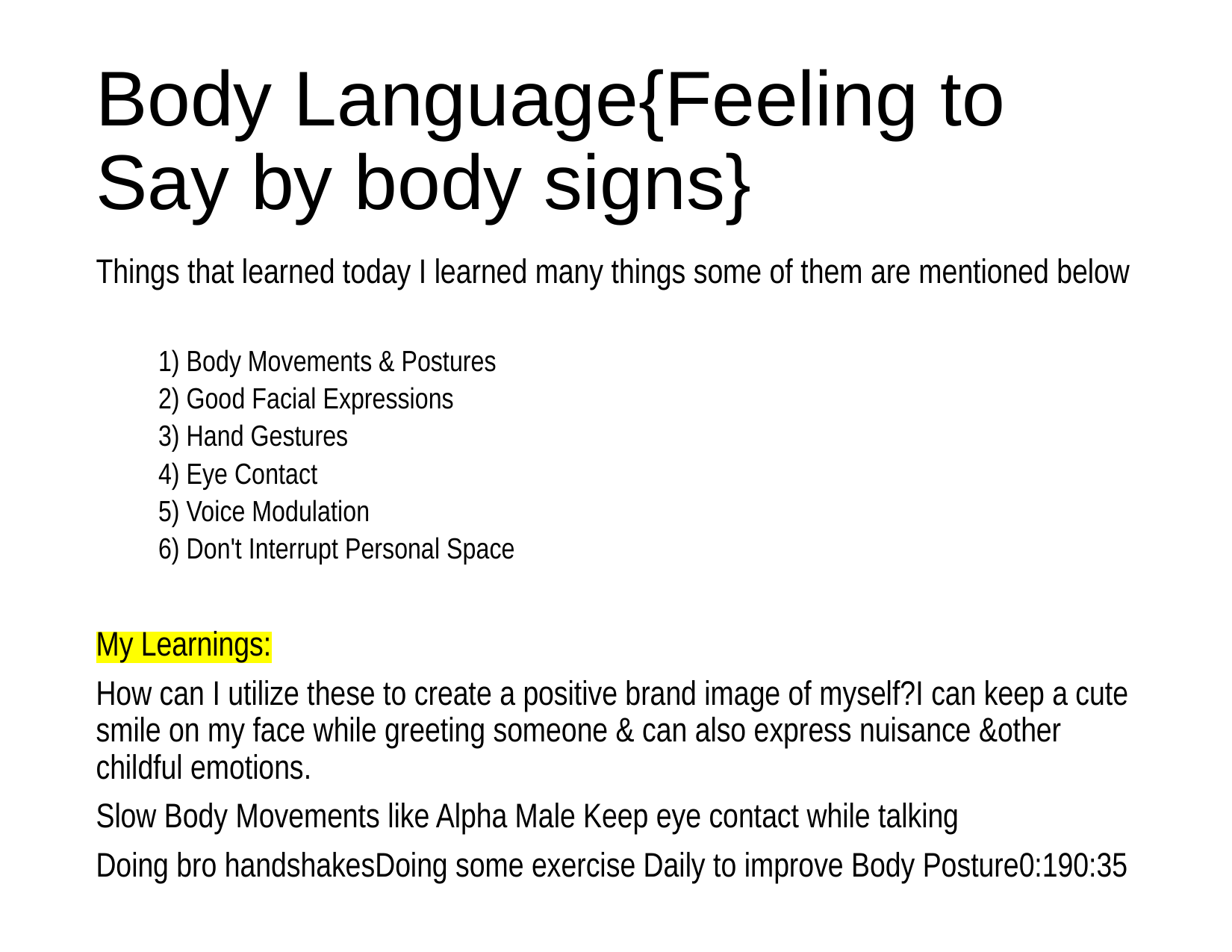

# Body Language{Feeling to Say by body signs}
Things that learned today I learned many things some of them are mentioned below

1) Body Movements & Postures
2) Good Facial Expressions
3) Hand Gestures
4) Eye Contact
5) Voice Modulation
6) Don't Interrupt Personal Space

My Learnings:
How can I utilize these to create a positive brand image of myself?I can keep a cute smile on my face while greeting someone & can also express nuisance &other childful emotions.
Slow Body Movements like Alpha Male Keep eye contact while talking
Doing bro handshakesDoing some exercise Daily to improve Body Posture0:190:35